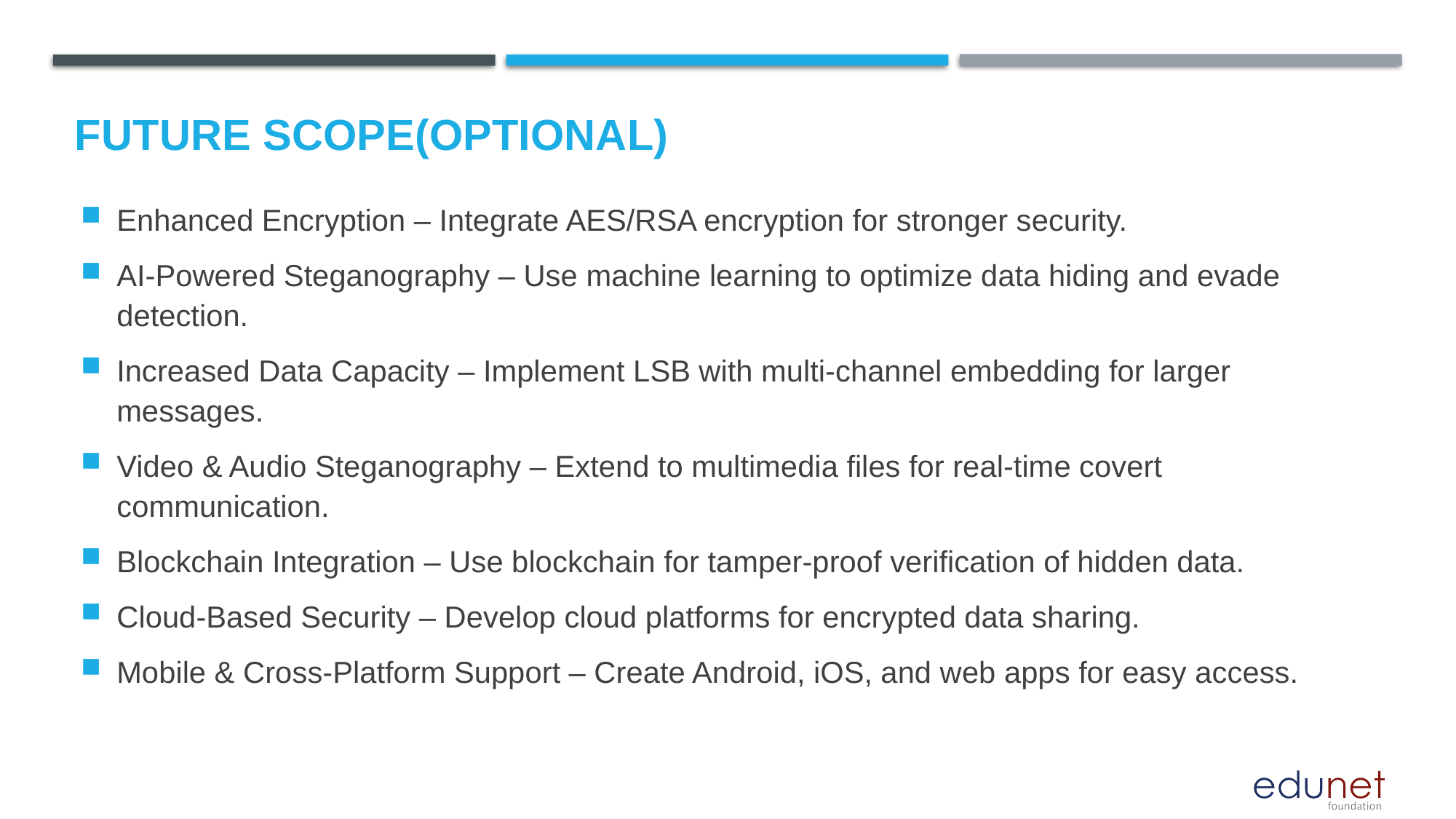

Future scope(optional)
Enhanced Encryption – Integrate AES/RSA encryption for stronger security.
AI-Powered Steganography – Use machine learning to optimize data hiding and evade detection.
Increased Data Capacity – Implement LSB with multi-channel embedding for larger messages.
Video & Audio Steganography – Extend to multimedia files for real-time covert communication.
Blockchain Integration – Use blockchain for tamper-proof verification of hidden data.
Cloud-Based Security – Develop cloud platforms for encrypted data sharing.
Mobile & Cross-Platform Support – Create Android, iOS, and web apps for easy access.